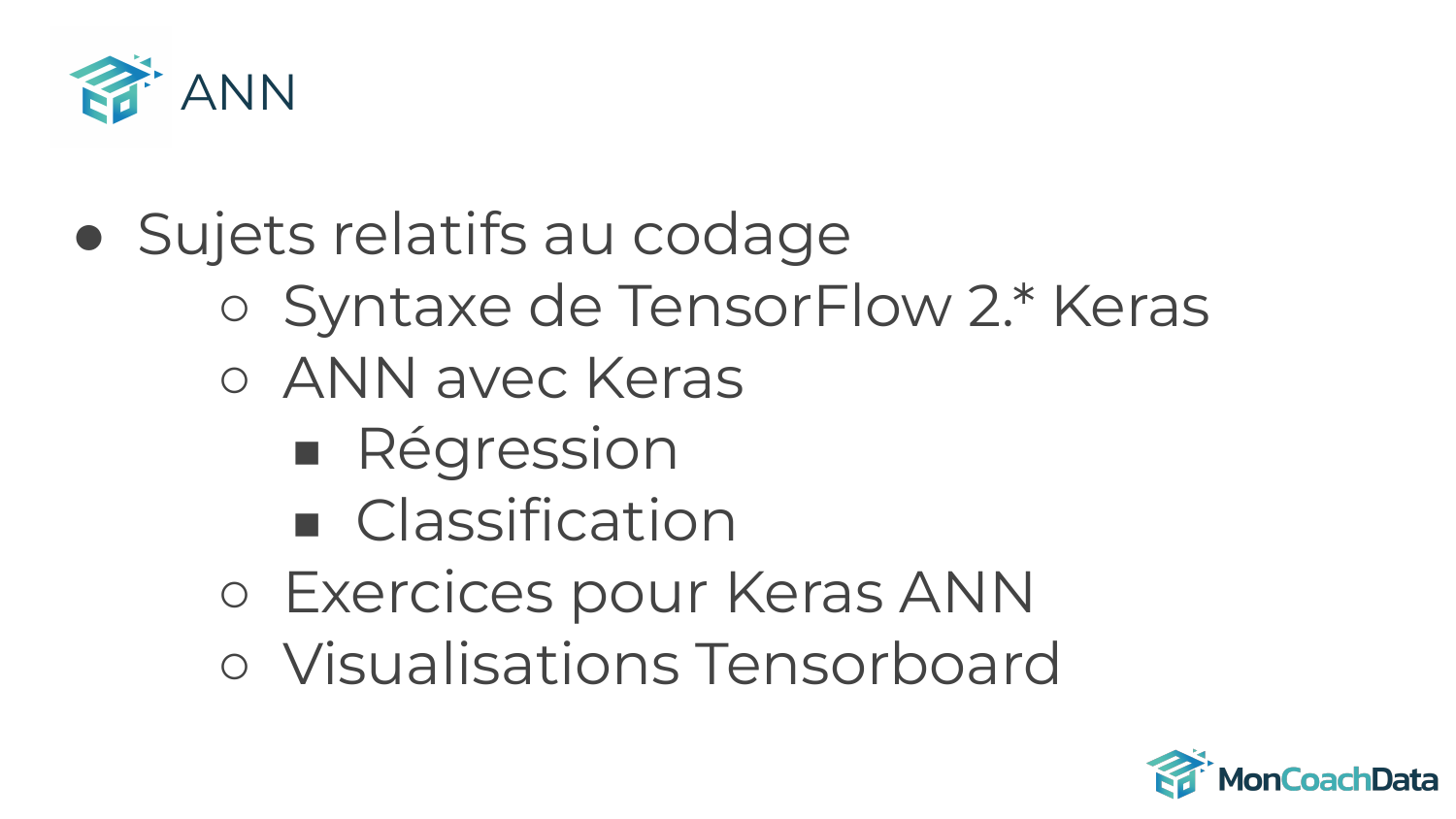

# ANN
Sujets relatifs au codage
Syntaxe de TensorFlow 2.* Keras
ANN avec Keras
Régression
Classification
Exercices pour Keras ANN
Visualisations Tensorboard